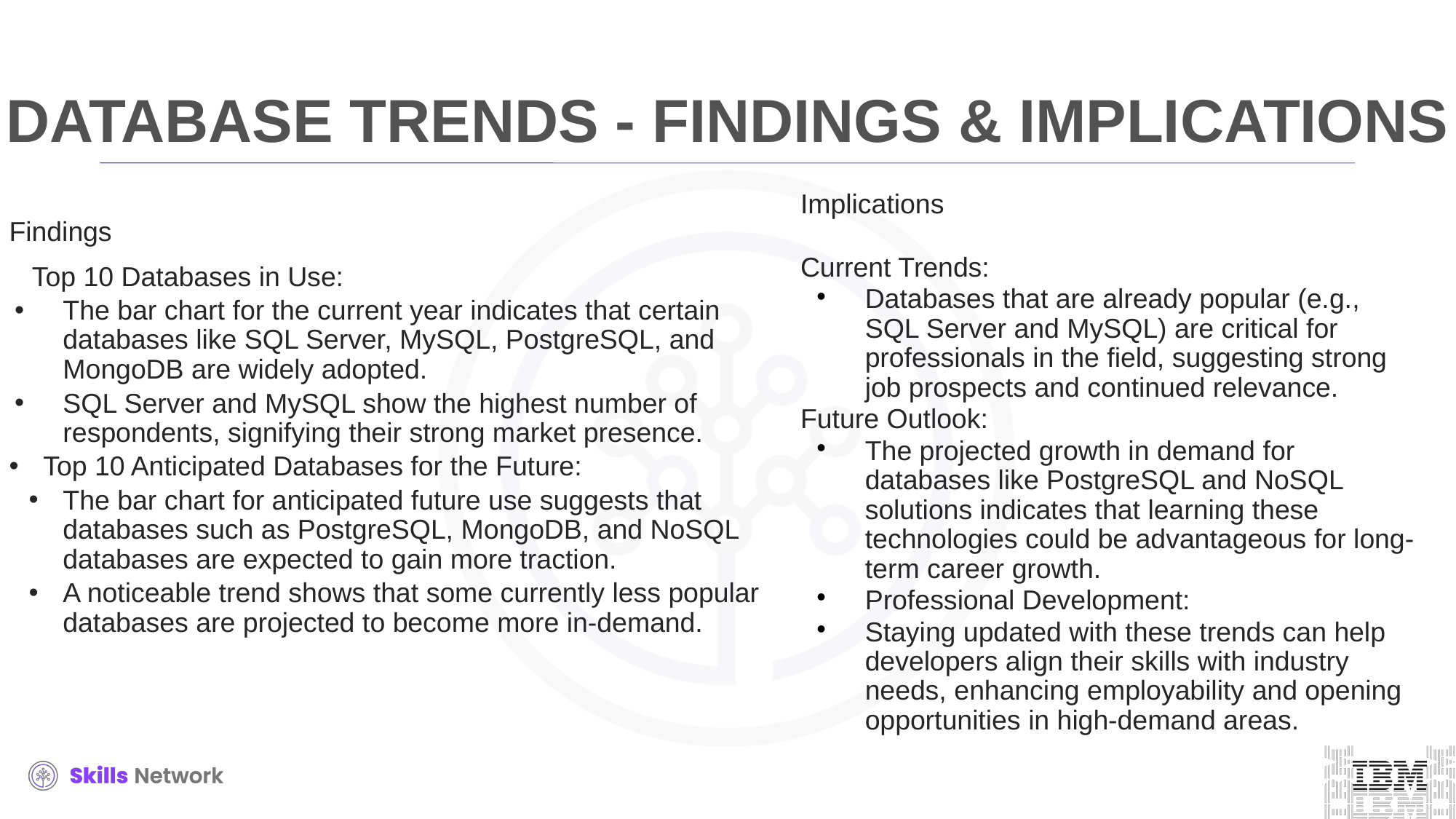

# DATABASE TRENDS - FINDINGS & IMPLICATIONS
Implications

Current Trends:
Databases that are already popular (e.g., SQL Server and MySQL) are critical for professionals in the field, suggesting strong job prospects and continued relevance.
Future Outlook:
The projected growth in demand for databases like PostgreSQL and NoSQL solutions indicates that learning these technologies could be advantageous for long-term career growth.
Professional Development:
Staying updated with these trends can help developers align their skills with industry needs, enhancing employability and opening opportunities in high-demand areas.
Findings
   Top 10 Databases in Use:
The bar chart for the current year indicates that certain databases like SQL Server, MySQL, PostgreSQL, and MongoDB are widely adopted.
SQL Server and MySQL show the highest number of respondents, signifying their strong market presence.
Top 10 Anticipated Databases for the Future:
The bar chart for anticipated future use suggests that databases such as PostgreSQL, MongoDB, and NoSQL databases are expected to gain more traction.
A noticeable trend shows that some currently less popular databases are projected to become more in-demand.